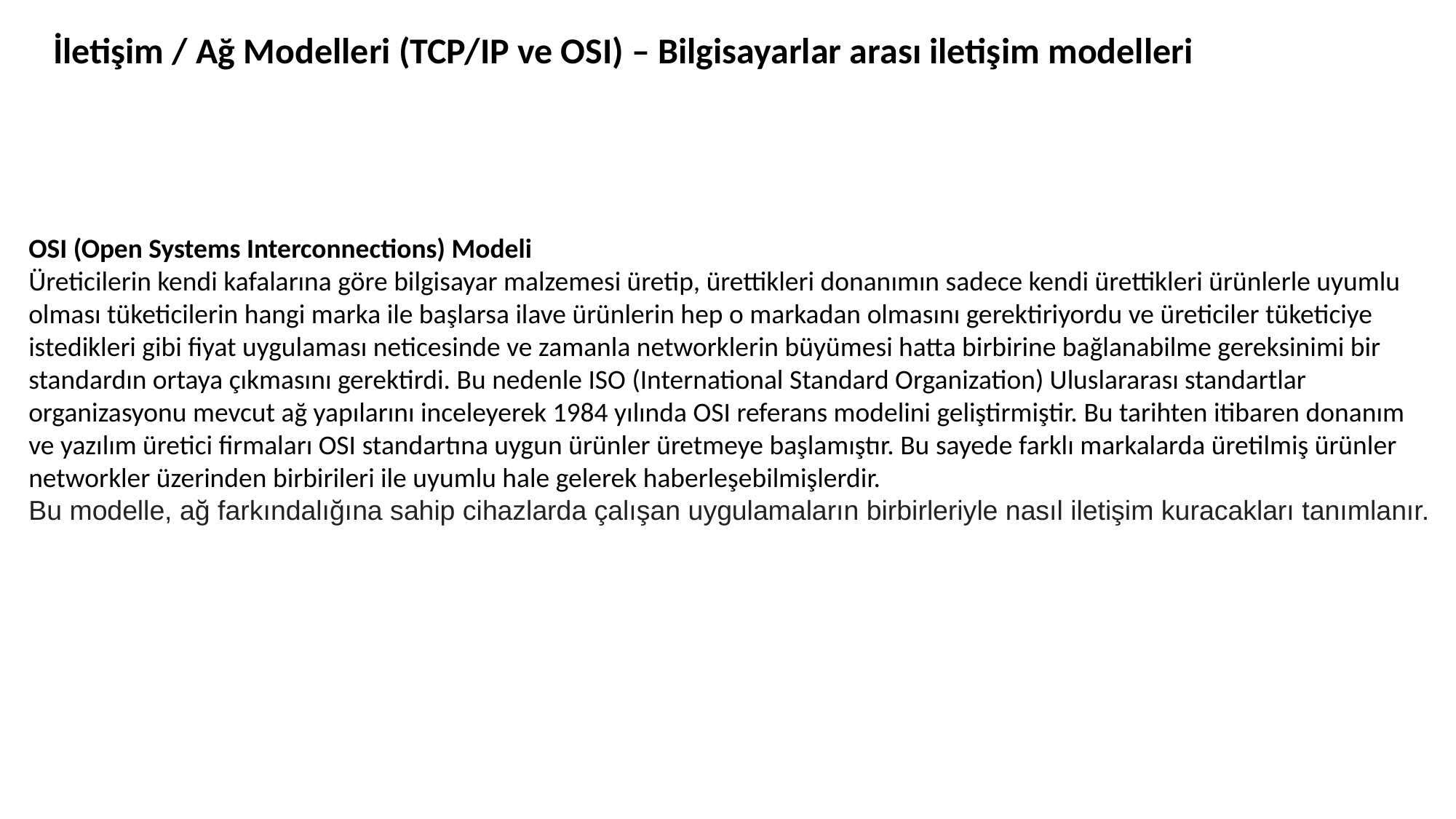

İletişim / Ağ Modelleri (TCP/IP ve OSI) – Bilgisayarlar arası iletişim modelleri
OSI (Open Systems Interconnections) Modeli
Üreticilerin kendi kafalarına göre bilgisayar malzemesi üretip, ürettikleri donanımın sadece kendi ürettikleri ürünlerle uyumlu olması tüketicilerin hangi marka ile başlarsa ilave ürünlerin hep o markadan olmasını gerektiriyordu ve üreticiler tüketiciye istedikleri gibi fiyat uygulaması neticesinde ve zamanla networklerin büyümesi hatta birbirine bağlanabilme gereksinimi bir standardın ortaya çıkmasını gerektirdi. Bu nedenle ISO (International Standard Organization) Uluslararası standartlar organizasyonu mevcut ağ yapılarını inceleyerek 1984 yılında OSI referans modelini geliştirmiştir. Bu tarihten itibaren donanım ve yazılım üretici firmaları OSI standartına uygun ürünler üretmeye başlamıştır. Bu sayede farklı markalarda üretilmiş ürünler networkler üzerinden birbirileri ile uyumlu hale gelerek haberleşebilmişlerdir.
Bu modelle, ağ farkındalığına sahip cihazlarda çalışan uygulamaların birbirleriyle nasıl iletişim kuracakları tanımlanır.